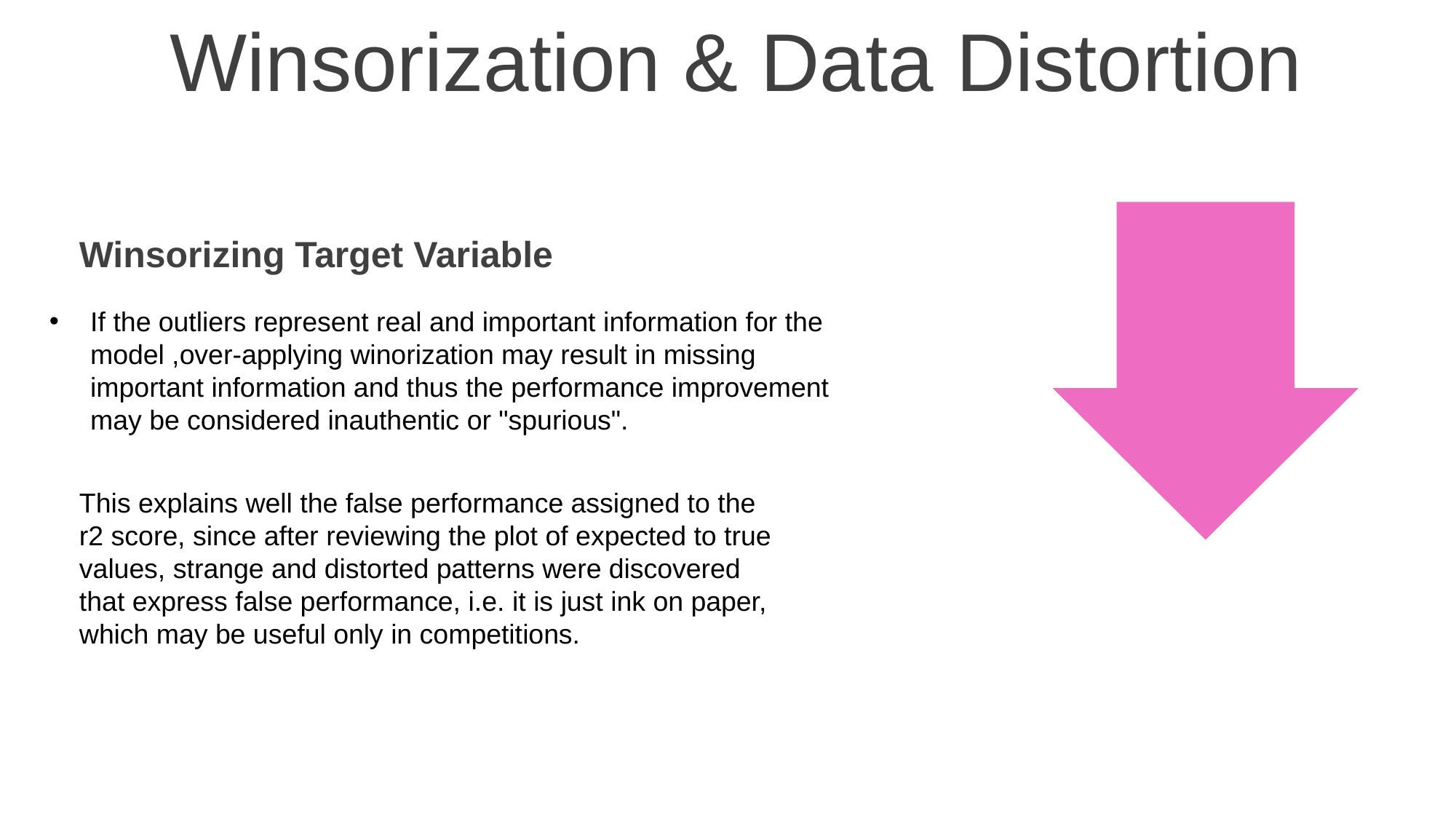

Winsorization & Data Distortion

Winsorizing Target Variable
If the outliers represent real and important information for the model ,over-applying winorization may result in missing important information and thus the performance improvement may be considered inauthentic or "spurious".
This explains well the false performance assigned to the r2 score, since after reviewing the plot of expected to true values, strange and distorted patterns were discovered that express false performance, i.e. it is just ink on paper, which may be useful only in competitions.